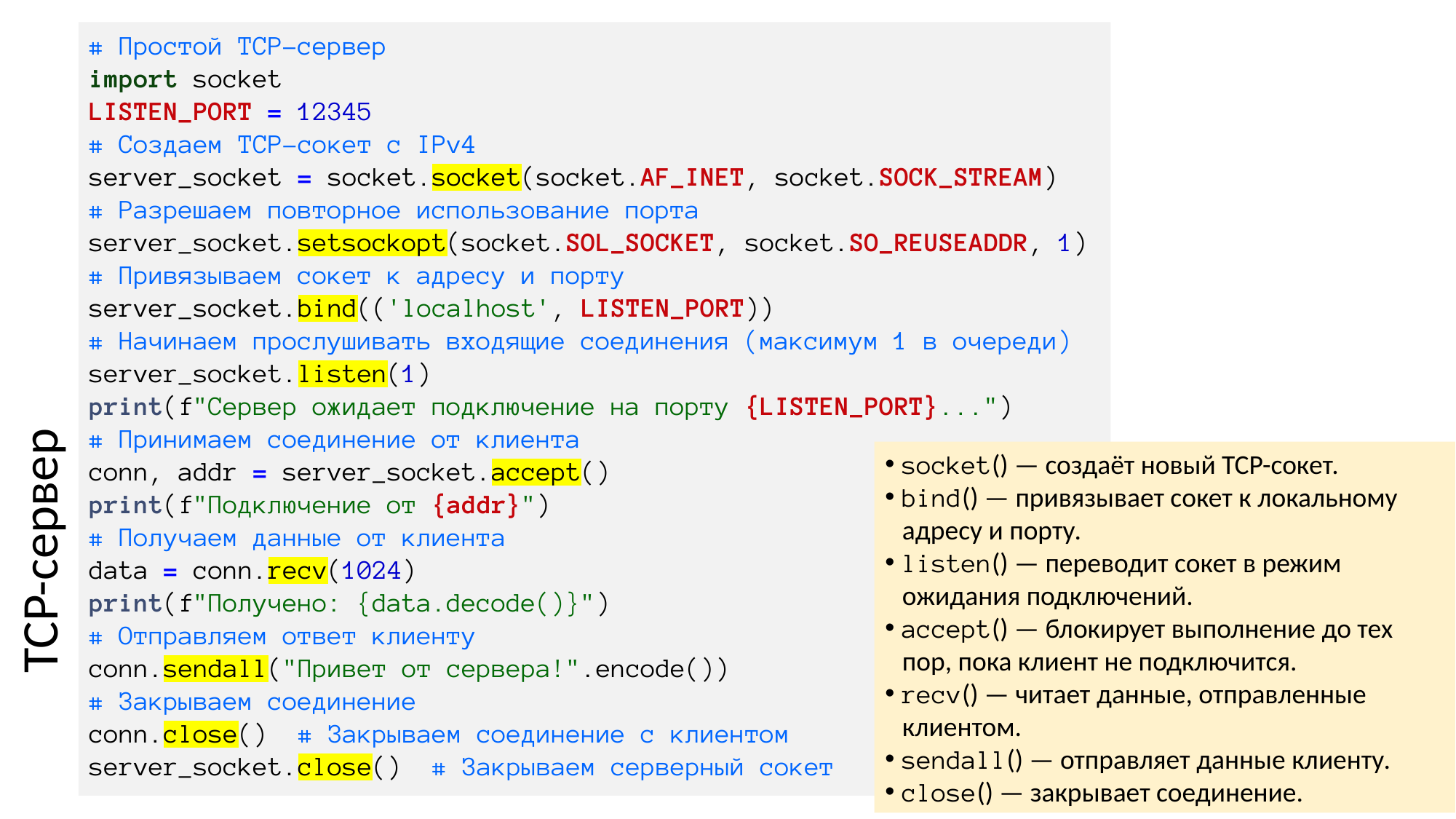

# Простой TCP-сервер import socket LISTEN_PORT = 12345 # Создаем TCP-сокет с IPv4 server_socket = socket.socket(socket.AF_INET, socket.SOCK_STREAM) # Разрешаем повторное использование порта server_socket.setsockopt(socket.SOL_SOCKET, socket.SO_REUSEADDR, 1) # Привязываем сокет к адресу и порту server_socket.bind(('localhost', LISTEN_PORT)) # Начинаем прослушивать входящие соединения (максимум 1 в очереди) server_socket.listen(1) print(f"Сервер ожидает подключение на порту {LISTEN_PORT}...") # Принимаем соединение от клиента conn, addr = server_socket.accept() print(f"Подключение от {addr}") # Получаем данные от клиента data = conn.recv(1024) print(f"Получено: {data.decode()}") # Отправляем ответ клиенту conn.sendall("Привет от сервера!".encode()) # Закрываем соединение conn.close()  # Закрываем соединение с клиентом server_socket.close()  # Закрываем серверный сокет
# TCP-сервер
socket() — создаёт новый TCP-сокет.
bind() — привязывает сокет к локальному адресу и порту.
listen() — переводит сокет в режим ожидания подключений.
accept() — блокирует выполнение до тех пор, пока клиент не подключится.
recv() — читает данные, отправленные клиентом.
sendall() — отправляет данные клиенту.
close() — закрывает соединение.